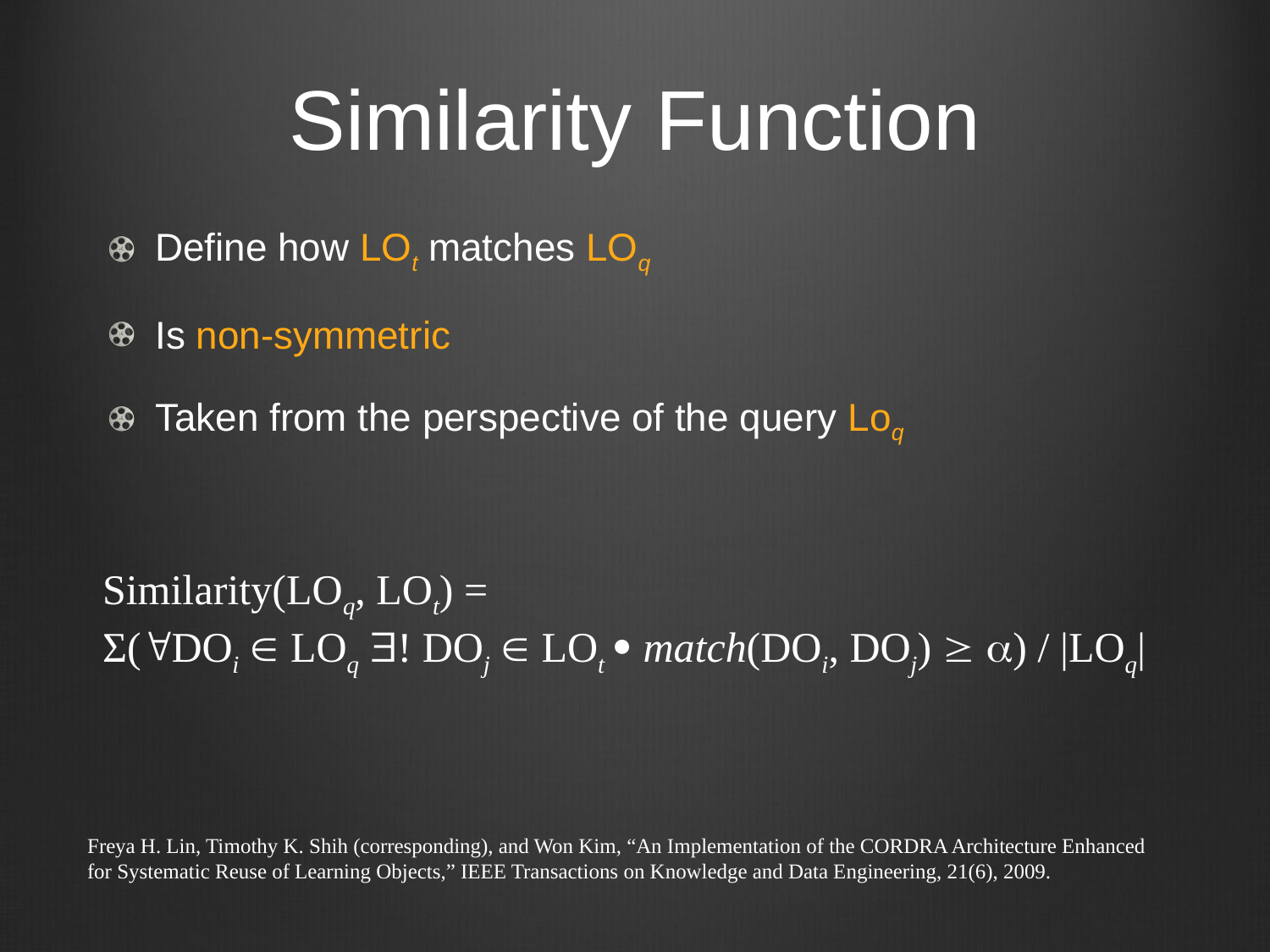

# Similarity Function
Define how LOt matches LOq
Is non-symmetric
Taken from the perspective of the query Loq
Similarity(LOq, LOt) =
Σ(∀DOi ∈ LOq ∃! DOj ∈ LOt • match(DOi, DOj) ≥ α) / |LOq|
Freya H. Lin, Timothy K. Shih (corresponding), and Won Kim, “An Implementation of the CORDRA Architecture Enhanced for Systematic Reuse of Learning Objects,” IEEE Transactions on Knowledge and Data Engineering, 21(6), 2009.